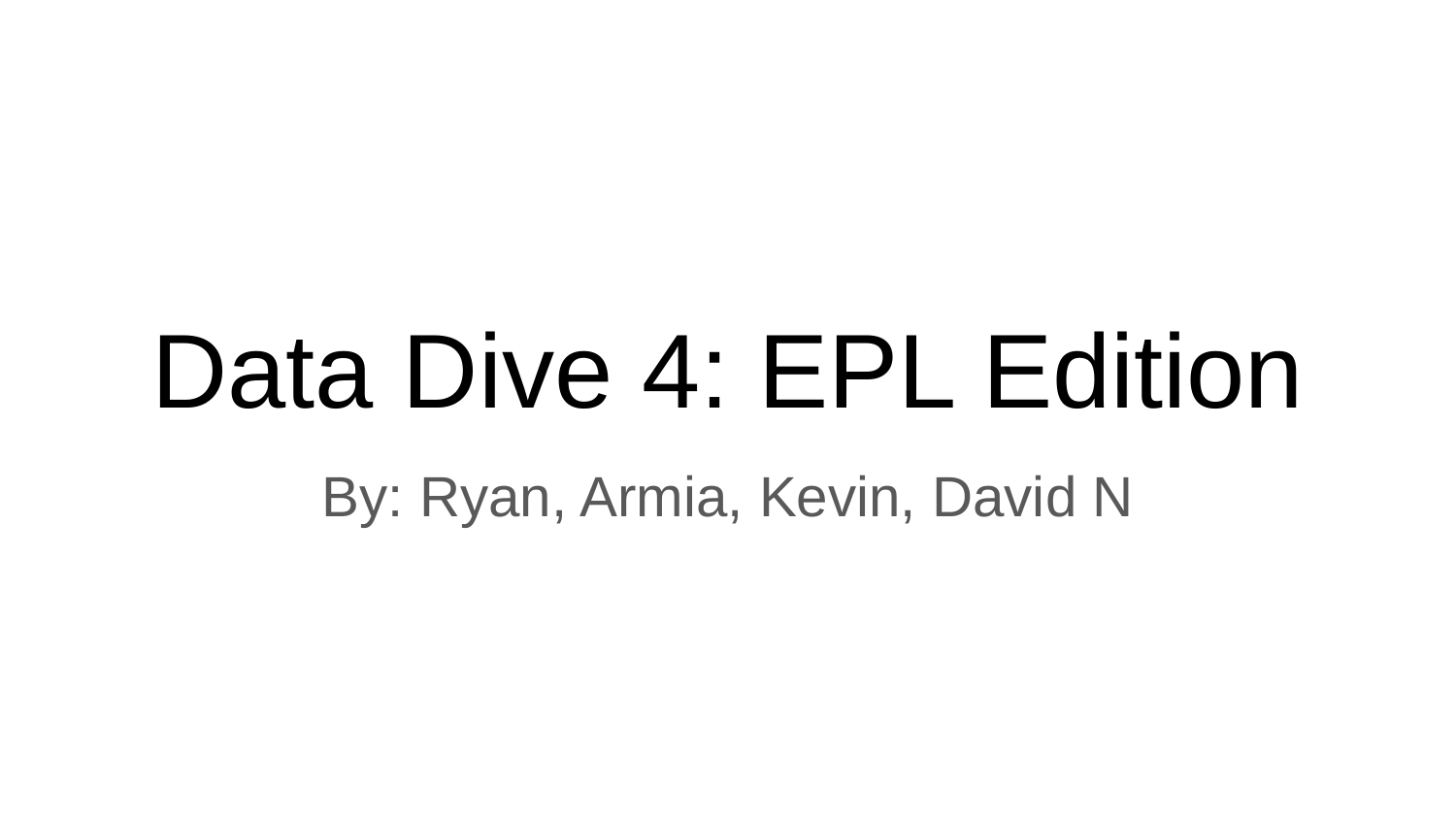

# Data Dive 4: EPL Edition
By: Ryan, Armia, Kevin, David N